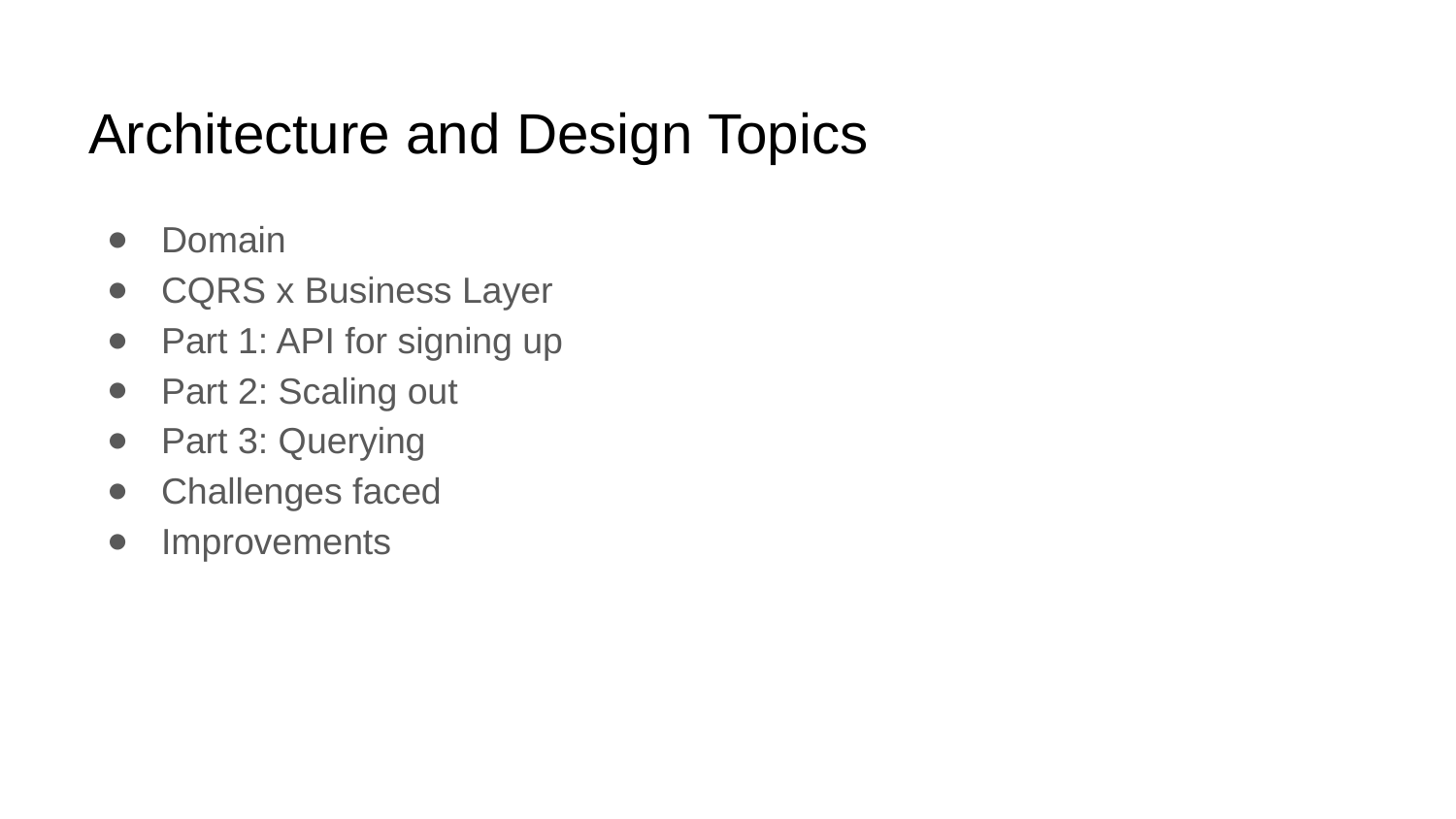

# Architecture and Design Topics
Domain
CQRS x Business Layer
Part 1: API for signing up
Part 2: Scaling out
Part 3: Querying
Challenges faced
Improvements